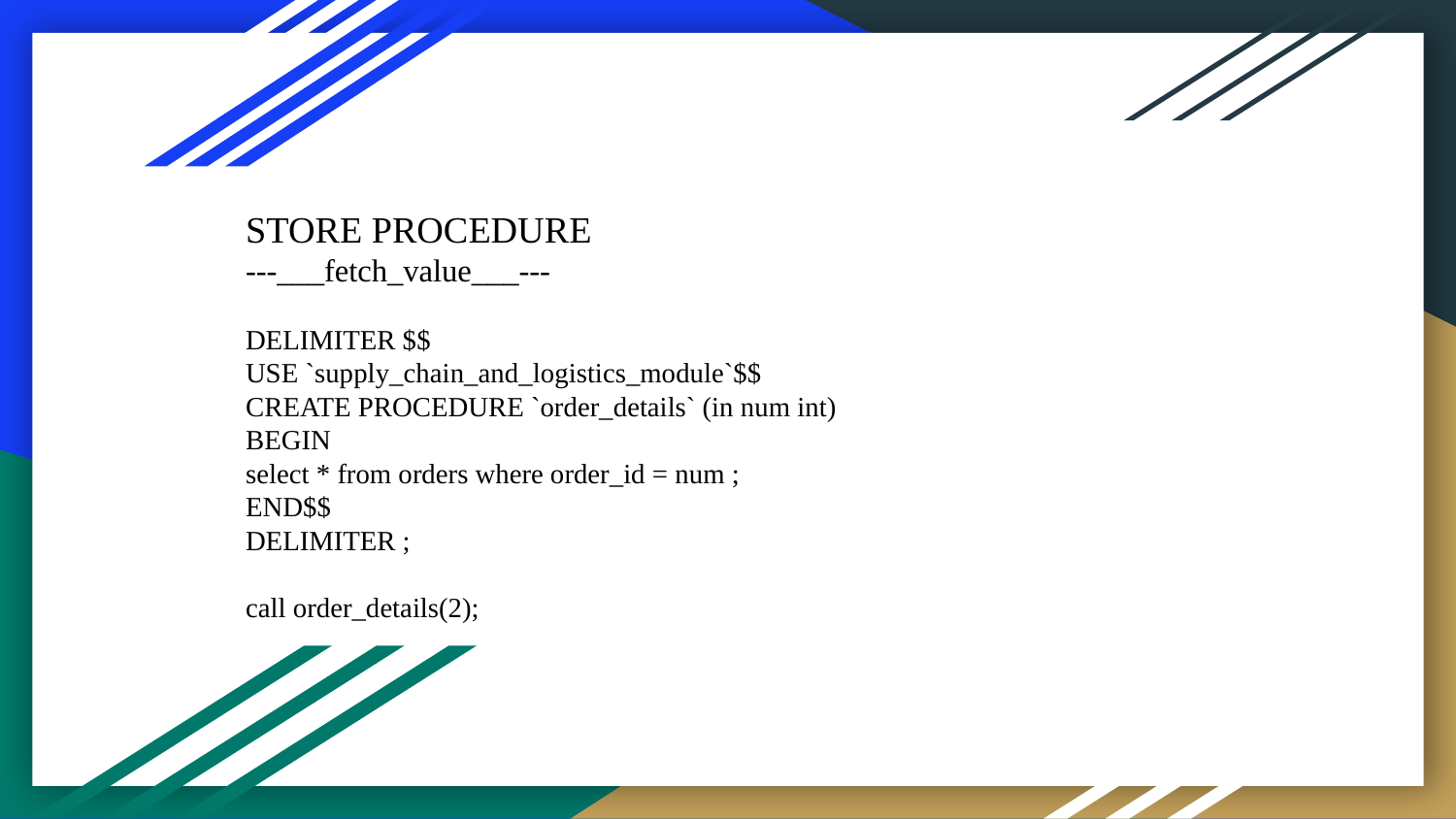

STORE PROCEDURE
---___fetch_value___---

DELIMITER $$
USE `supply_chain_and_logistics_module`$$
CREATE PROCEDURE `order_details` (in num int)
BEGIN
select * from orders where order_id = num ;
END$$
DELIMITER ;

call order_details(2);